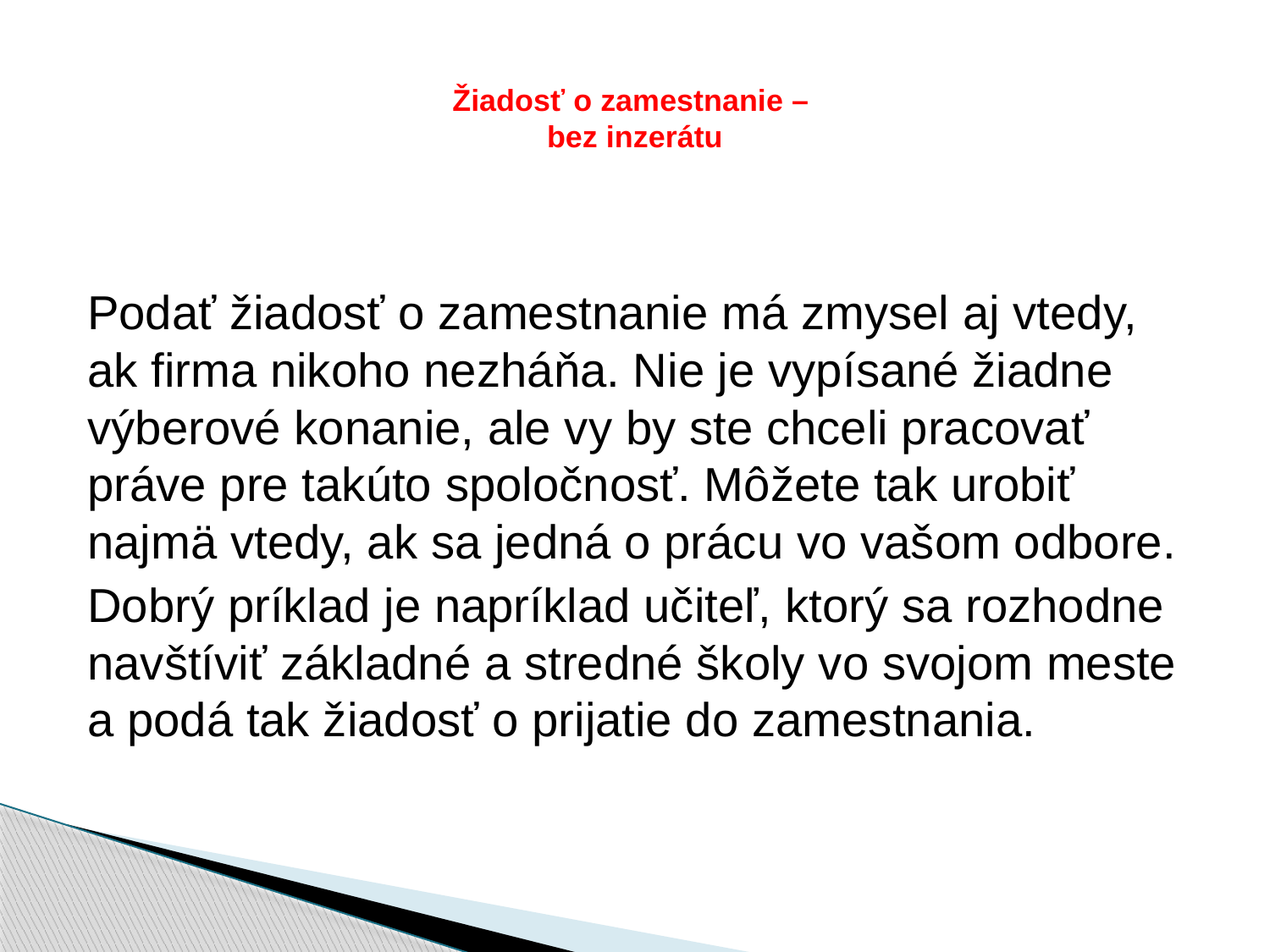

# Žiadosť o zamestnanie – bez inzerátu
Podať žiadosť o zamestnanie má zmysel aj vtedy, ak firma nikoho nezháňa. Nie je vypísané žiadne výberové konanie, ale vy by ste chceli pracovať práve pre takúto spoločnosť. Môžete tak urobiť najmä vtedy, ak sa jedná o prácu vo vašom odbore.
Dobrý príklad je napríklad učiteľ, ktorý sa rozhodne navštíviť základné a stredné školy vo svojom meste a podá tak žiadosť o prijatie do zamestnania.